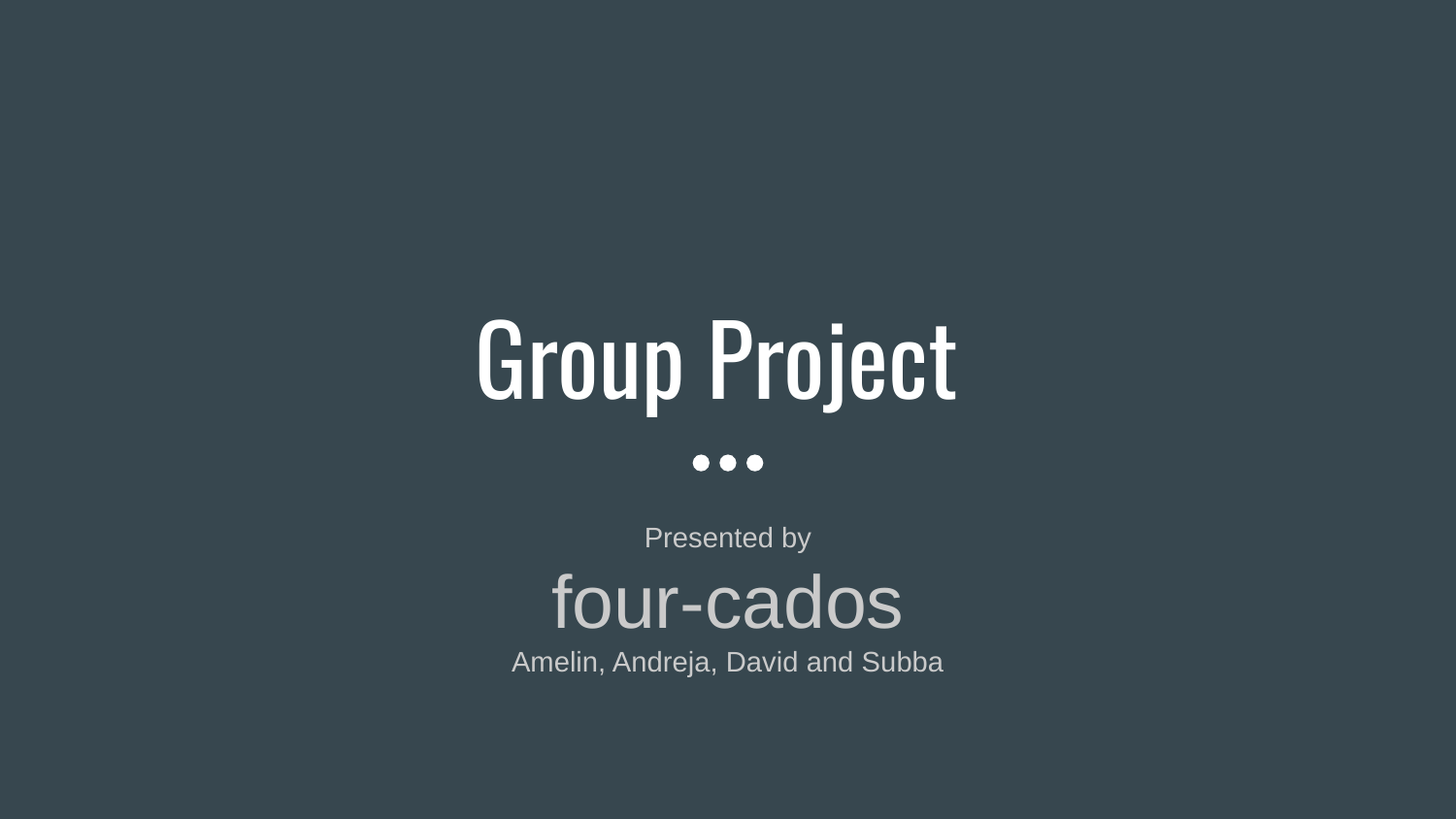

# Group Project
Presented by
four-cados
Amelin, Andreja, David and Subba